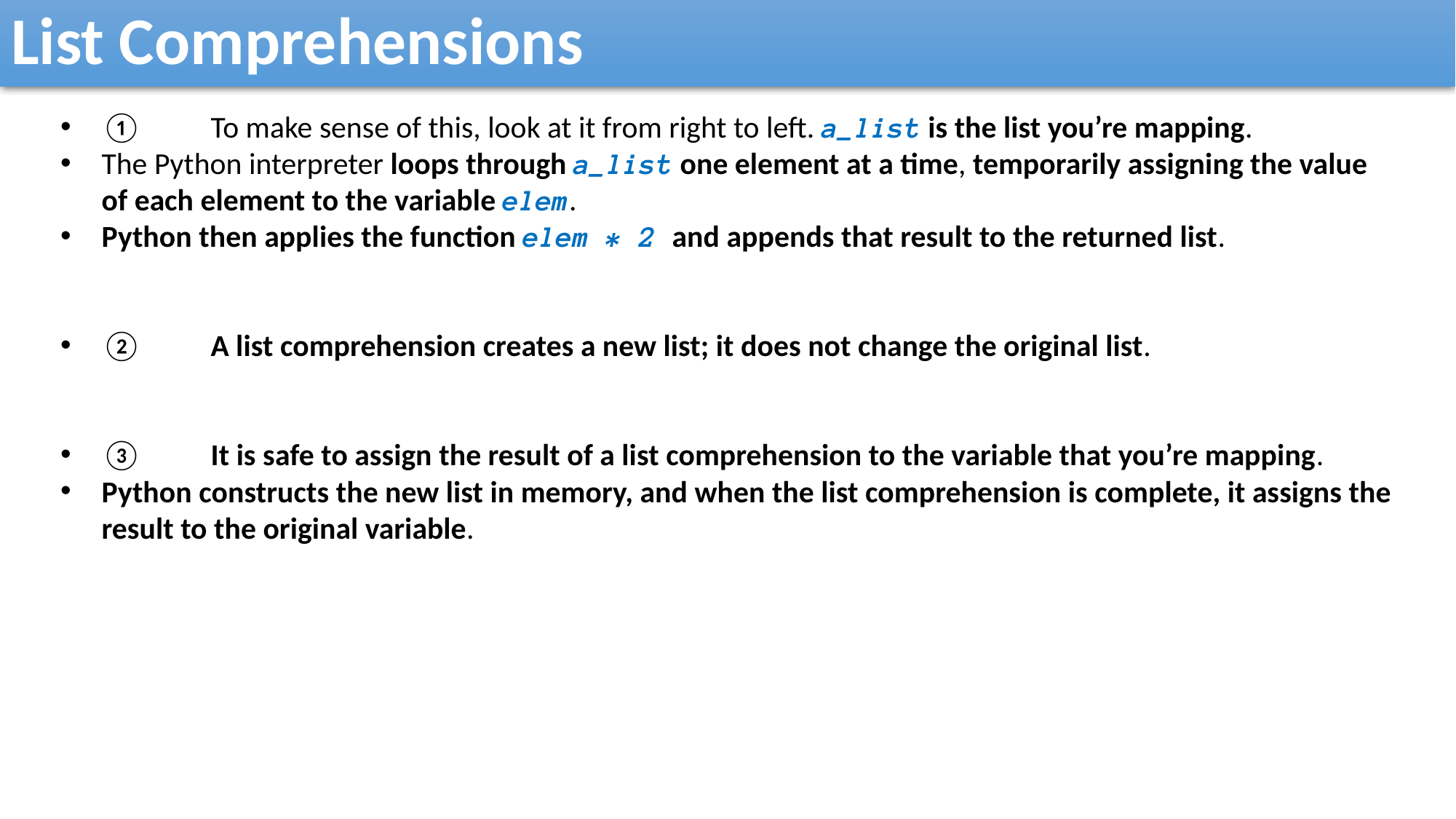

List Comprehensions
①	To make sense of this, look at it from right to left. a_list is the list you’re mapping.
The Python interpreter loops through a_list one element at a time, temporarily assigning the value of each element to the variable elem.
Python then applies the function elem * 2 and appends that result to the returned list.

②	A list comprehension creates a new list; it does not change the original list.

③	It is safe to assign the result of a list comprehension to the variable that you’re mapping.
Python constructs the new list in memory, and when the list comprehension is complete, it assigns the result to the original variable.